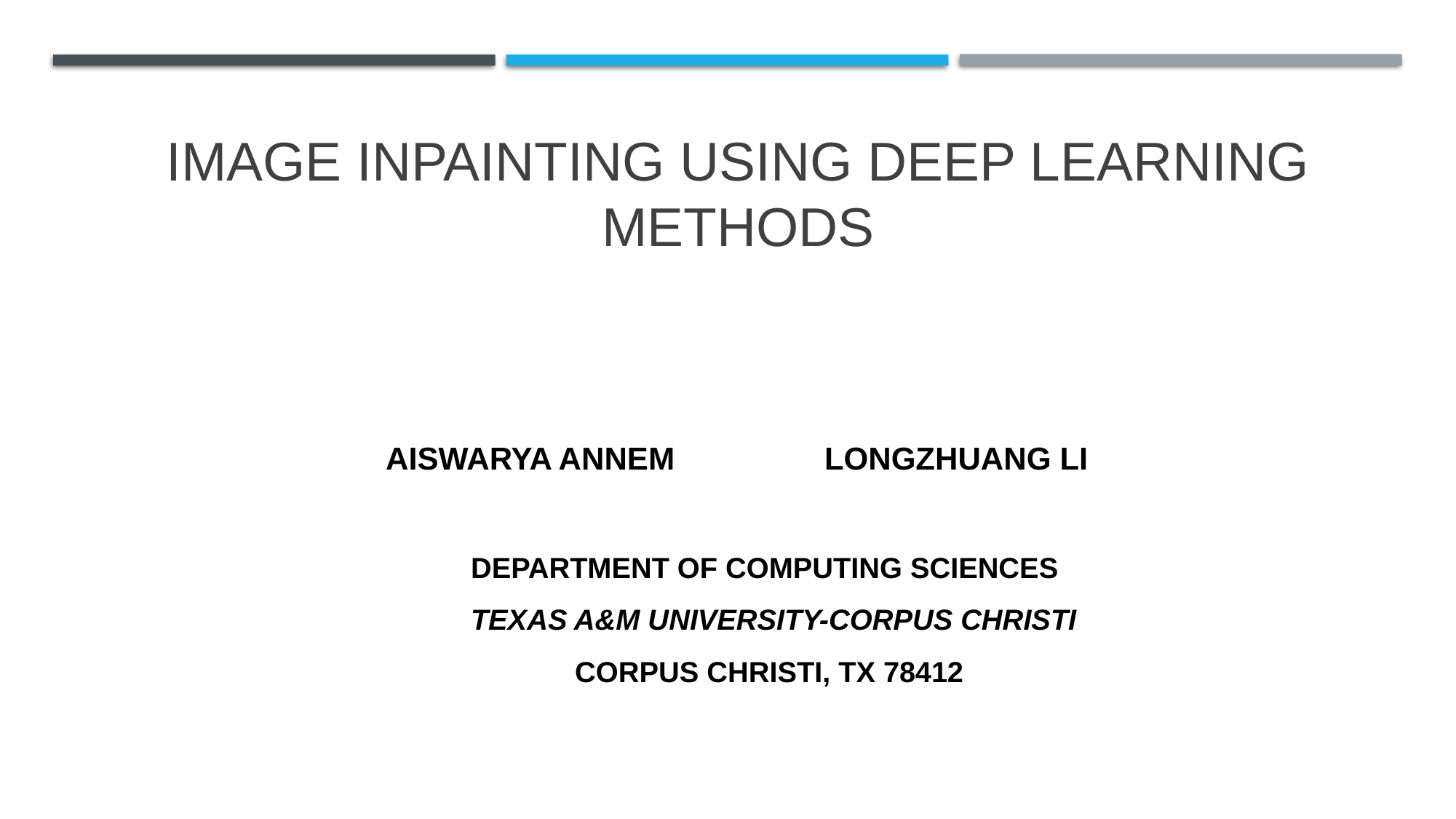

# Image inpainting using Deep learning methods

               Aiswarya Annem 			LONGZHUANG LI

                                 Department of Computing Sciences
                           Texas A&M University-Corpus Christi
                                        Corpus Christi, TX 78412